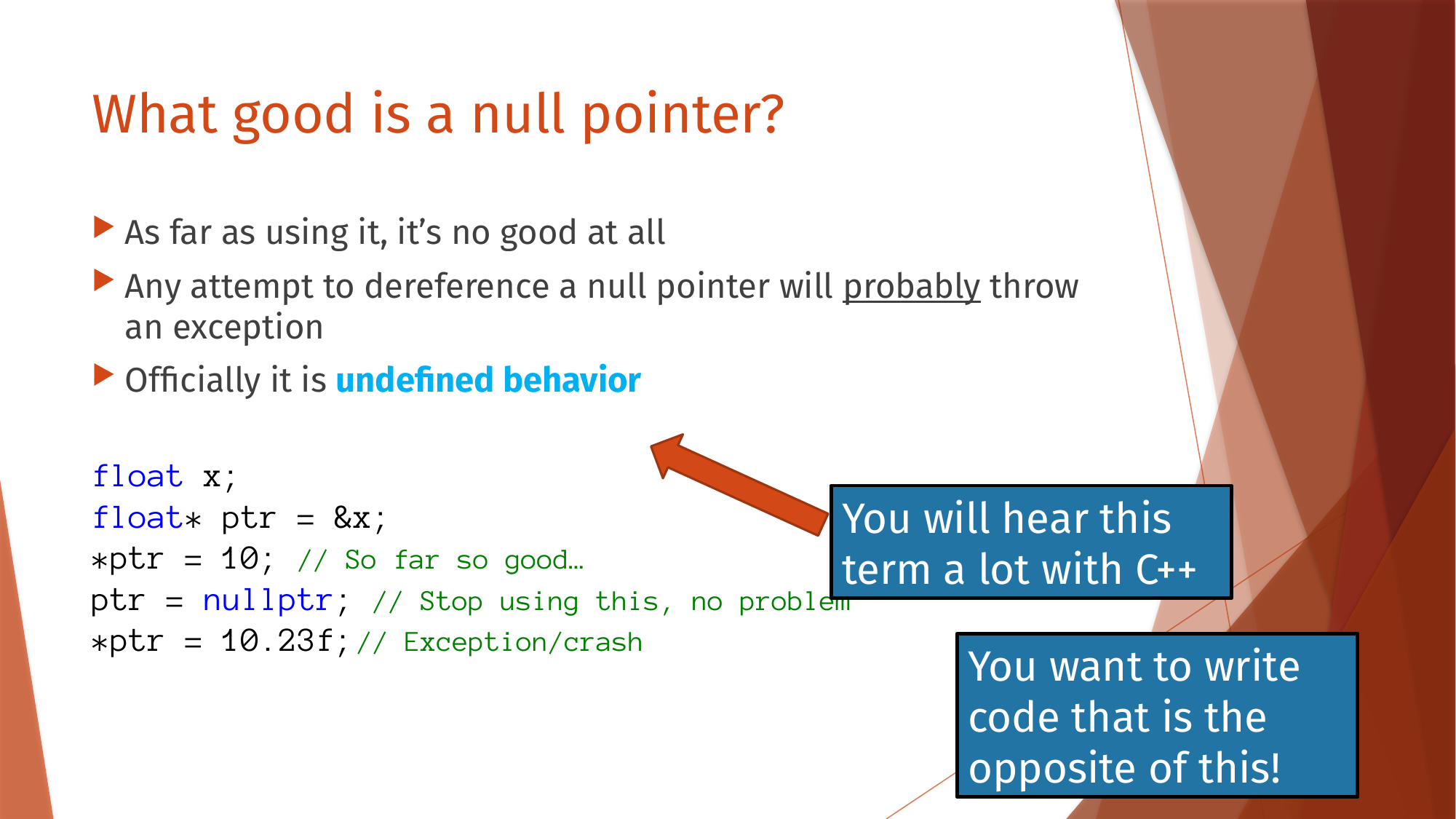

# What good is a null pointer?
As far as using it, it’s no good at all
Any attempt to dereference a null pointer will probably throw an exception
Officially it is undefined behavior

float x;
float* ptr = &x;
*ptr = 10; // So far so good…
ptr = nullptr; // Stop using this, no problem
*ptr = 10.23f;		// Exception/crash

You will hear this term a lot with C++
You want to write code that is the opposite of this!